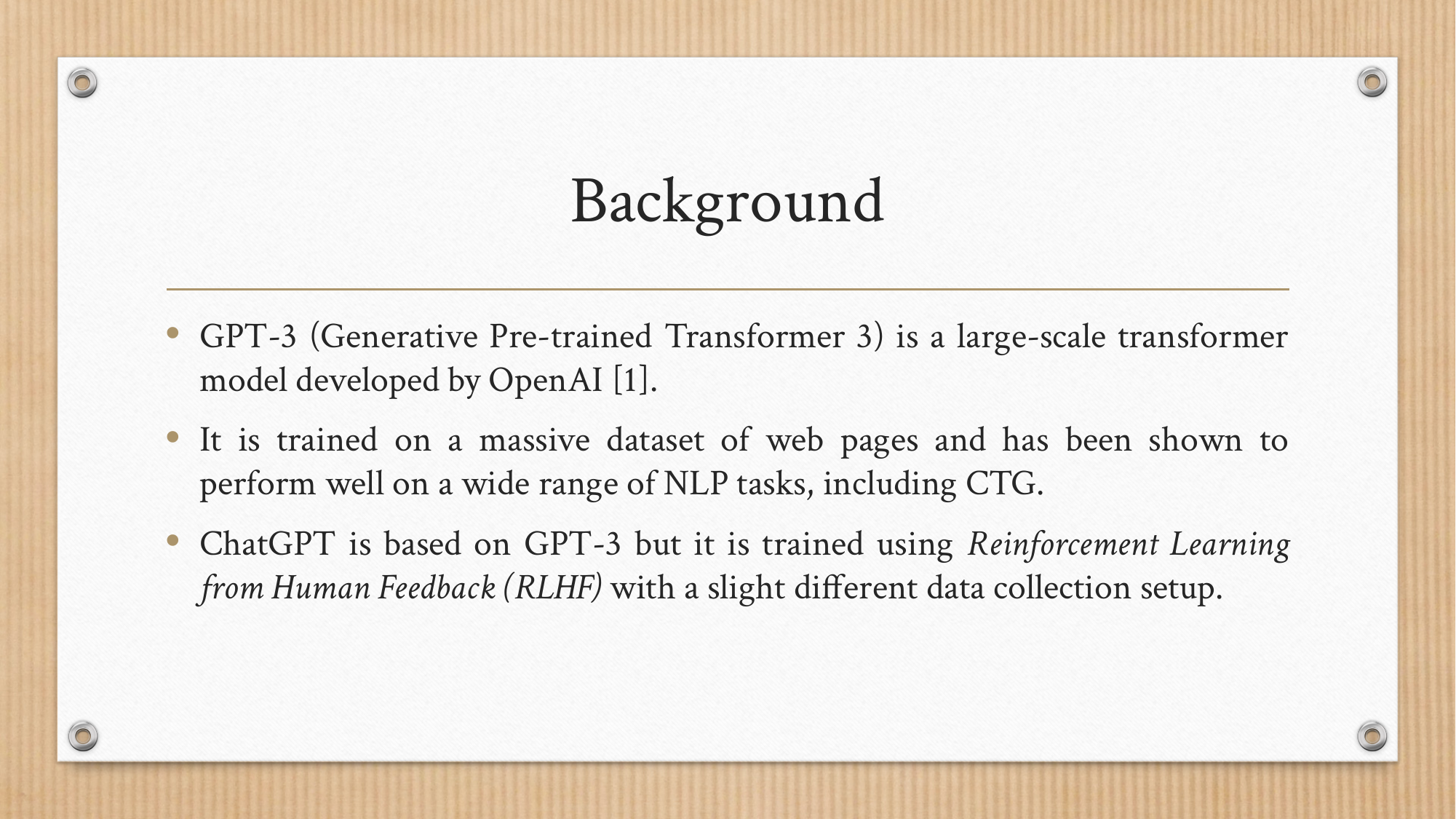

# Background
GPT-3 (Generative Pre-trained Transformer 3) is a large-scale transformer model developed by OpenAI [1].
It is trained on a massive dataset of web pages and has been shown to perform well on a wide range of NLP tasks, including CTG.
ChatGPT is based on GPT-3 but it is trained using Reinforcement Learning from Human Feedback (RLHF) with a slight different data collection setup.